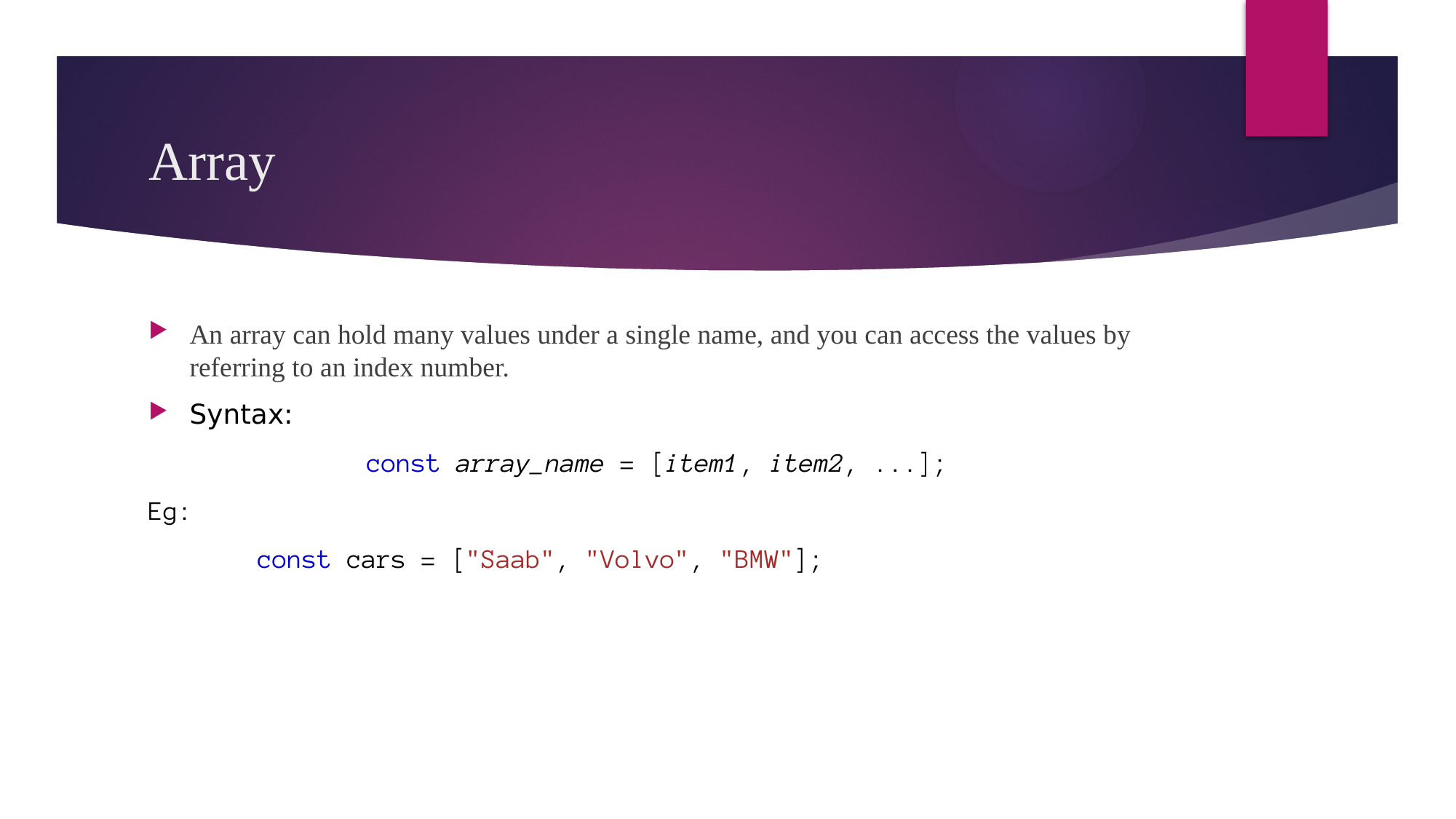

# Array
An array can hold many values under a single name, and you can access the values by referring to an index number.
Syntax:
		const array_name = [item1, item2, ...];
Eg:
	const cars = ["Saab", "Volvo", "BMW"];